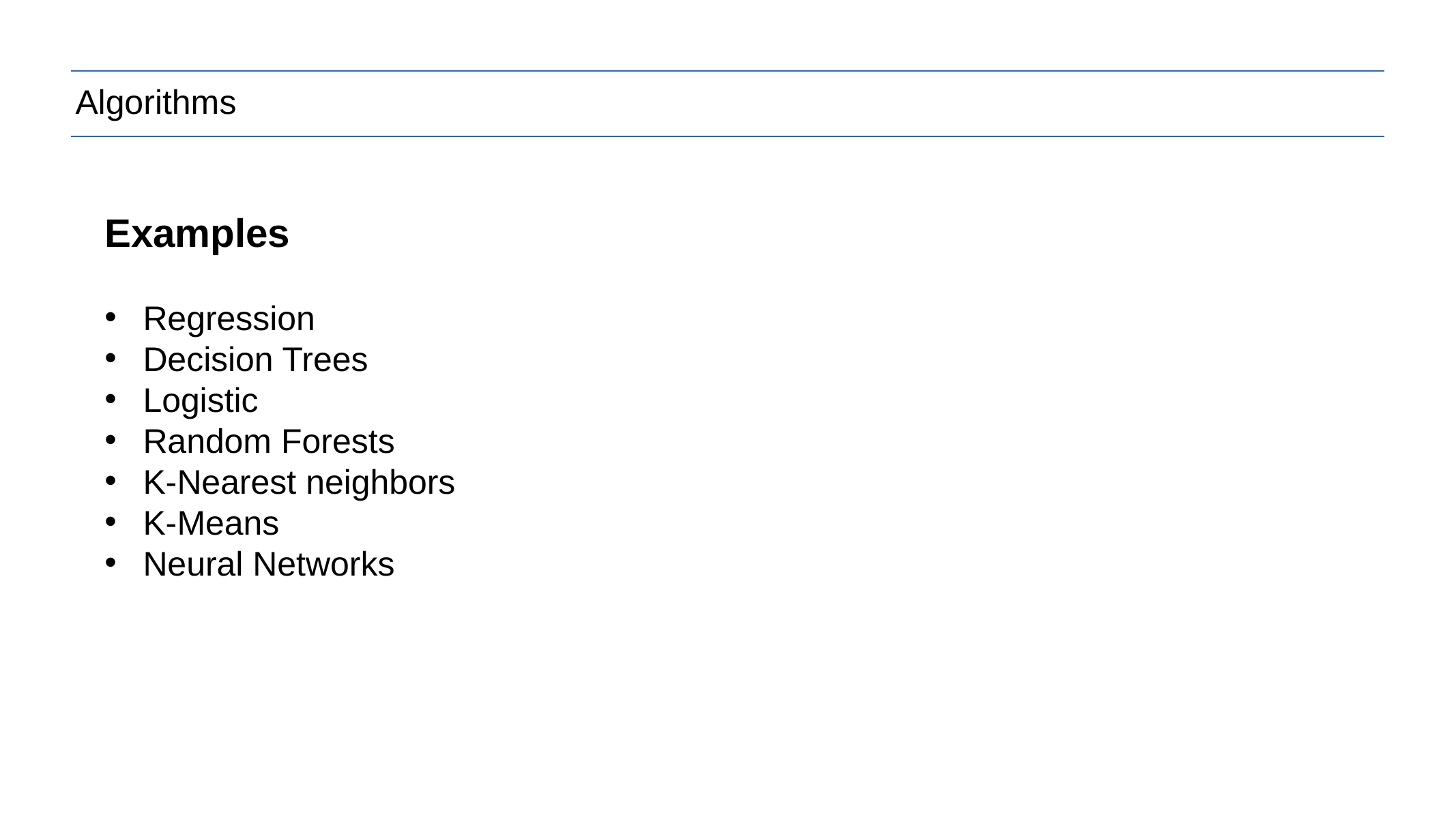

Algorithms

Examples

Regression
Decision Trees
Logistic
Random Forests
K-Nearest neighbors
K-Means
Neural Networks